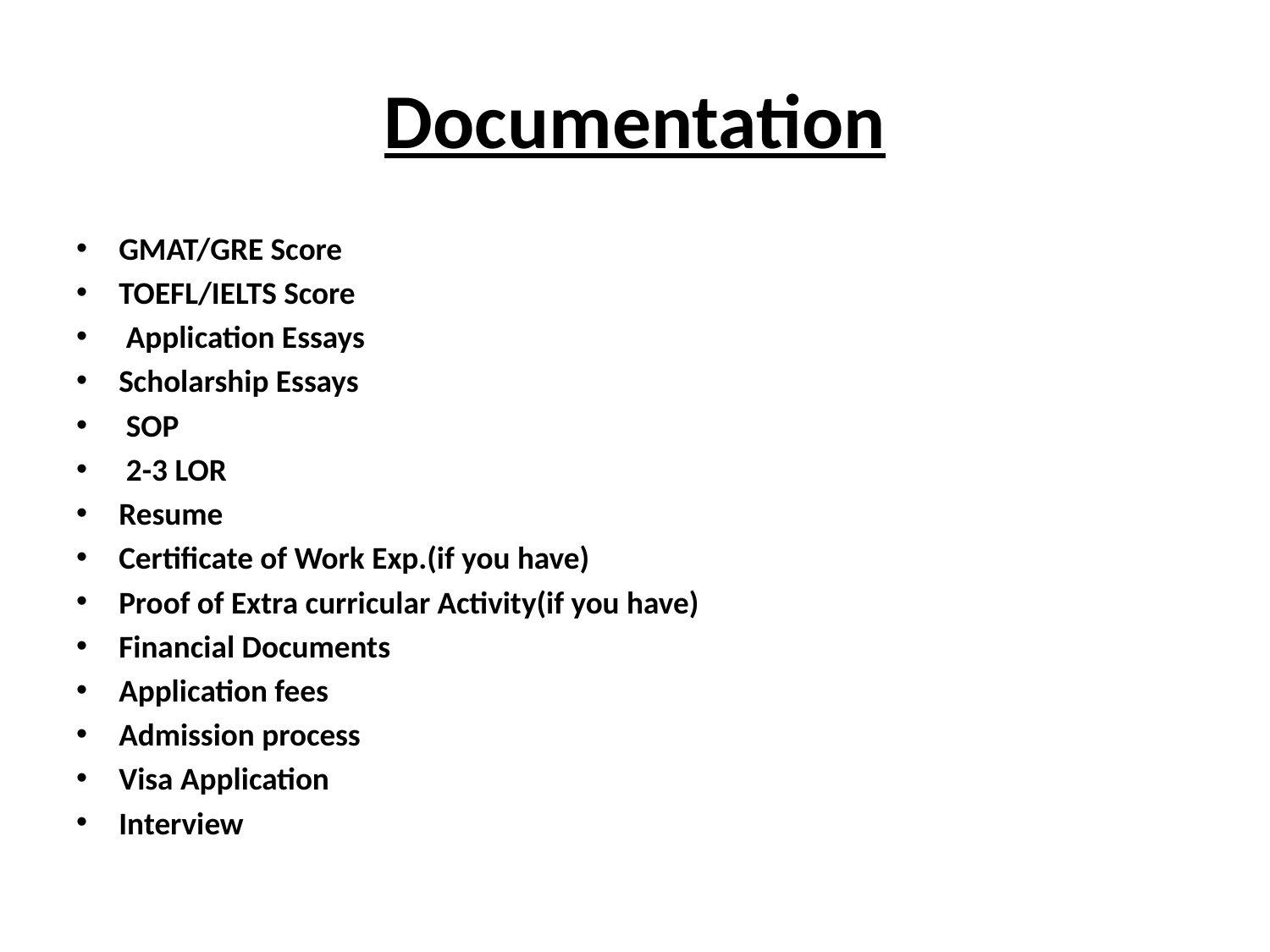

# Documentation
GMAT/GRE Score
TOEFL/IELTS Score
 Application Essays
Scholarship Essays
 SOP
 2-3 LOR
Resume
Certificate of Work Exp.(if you have)
Proof of Extra curricular Activity(if you have)
Financial Documents
Application fees
Admission process
Visa Application
Interview